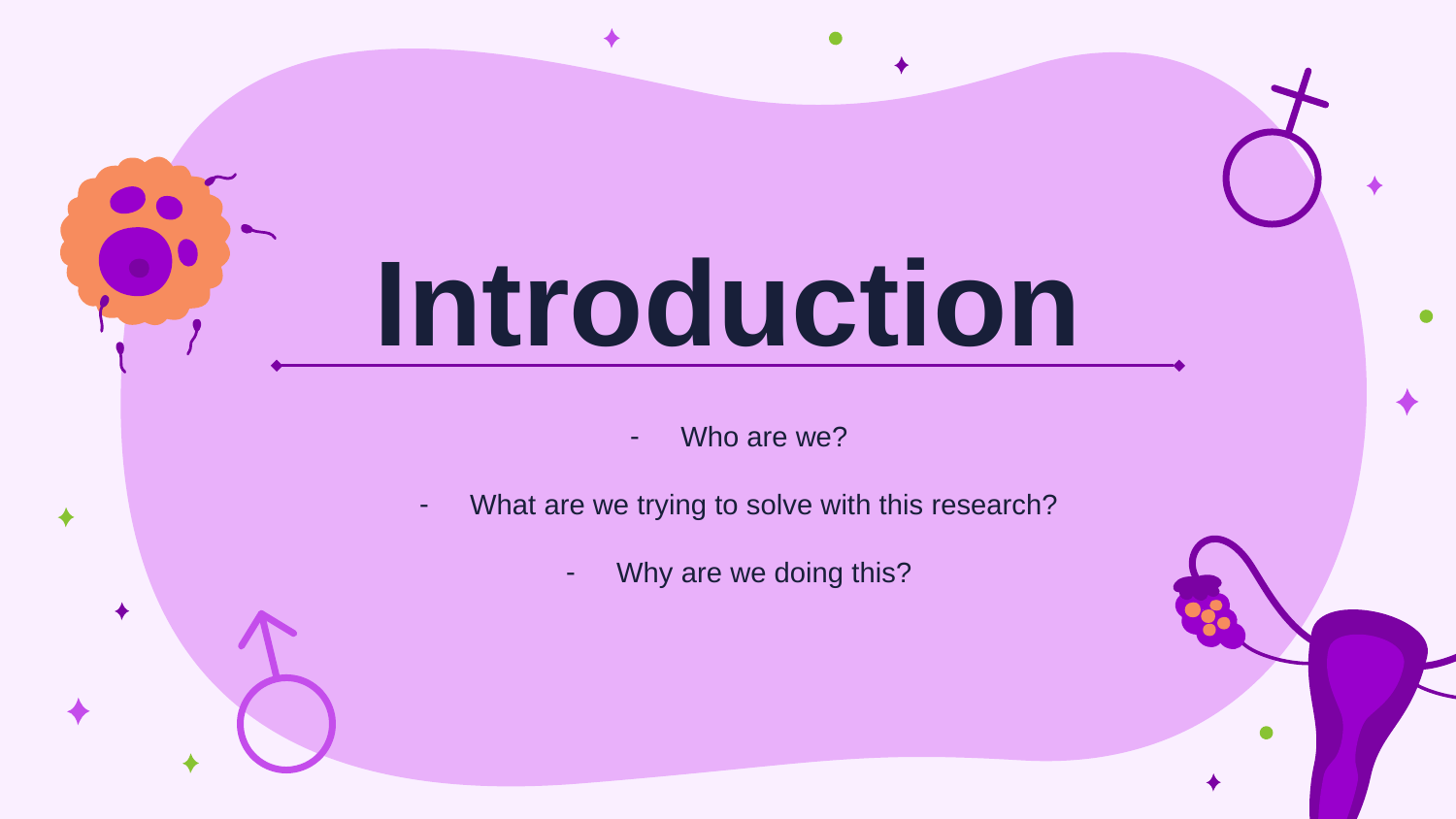

# Introduction
Who are we?
What are we trying to solve with this research?
Why are we doing this?